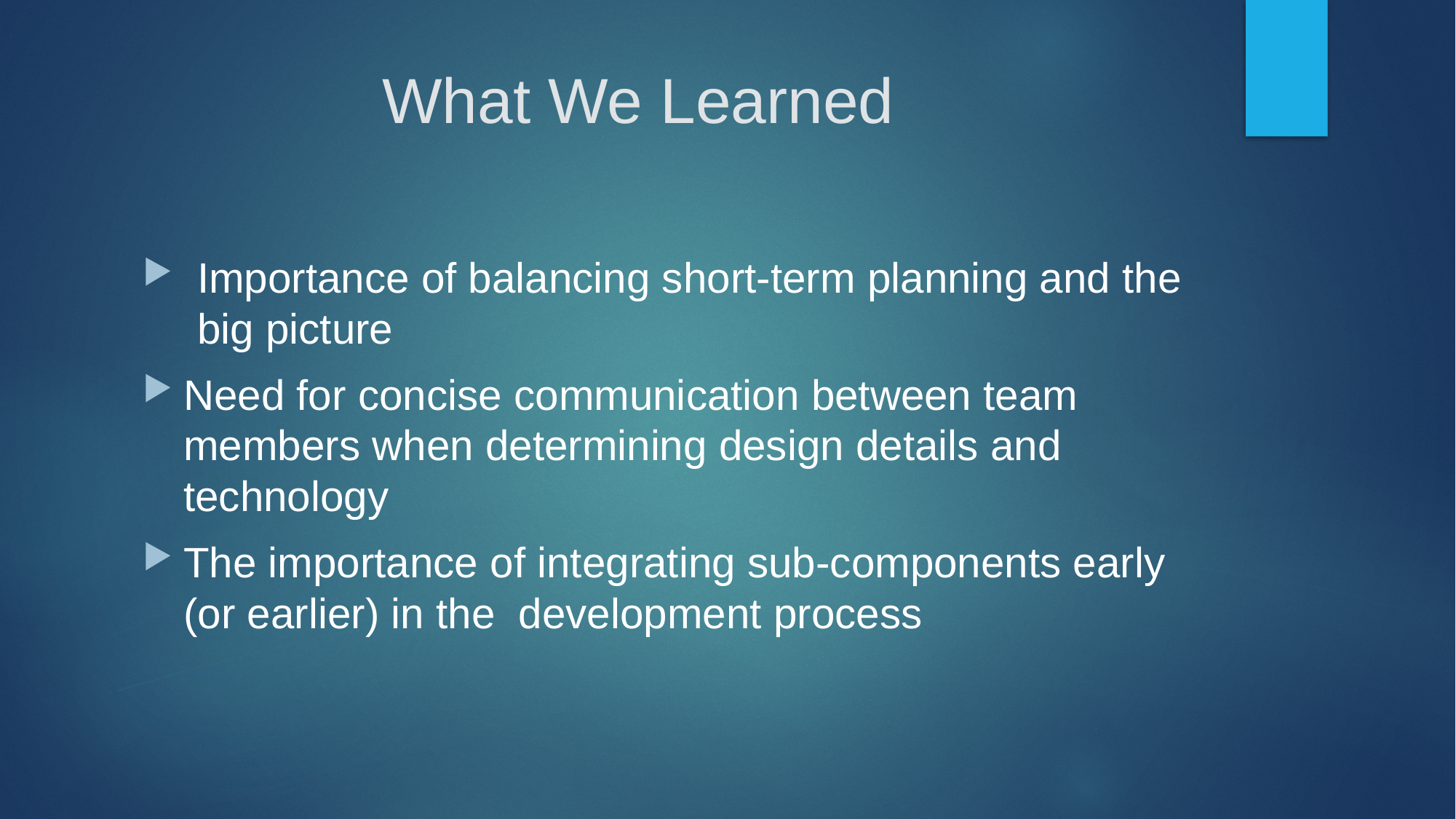

# What We Learned
Importance of balancing short-term planning and the big picture
Need for concise communication between team members when determining design details and technology
The importance of integrating sub-components early (or earlier) in the  development process